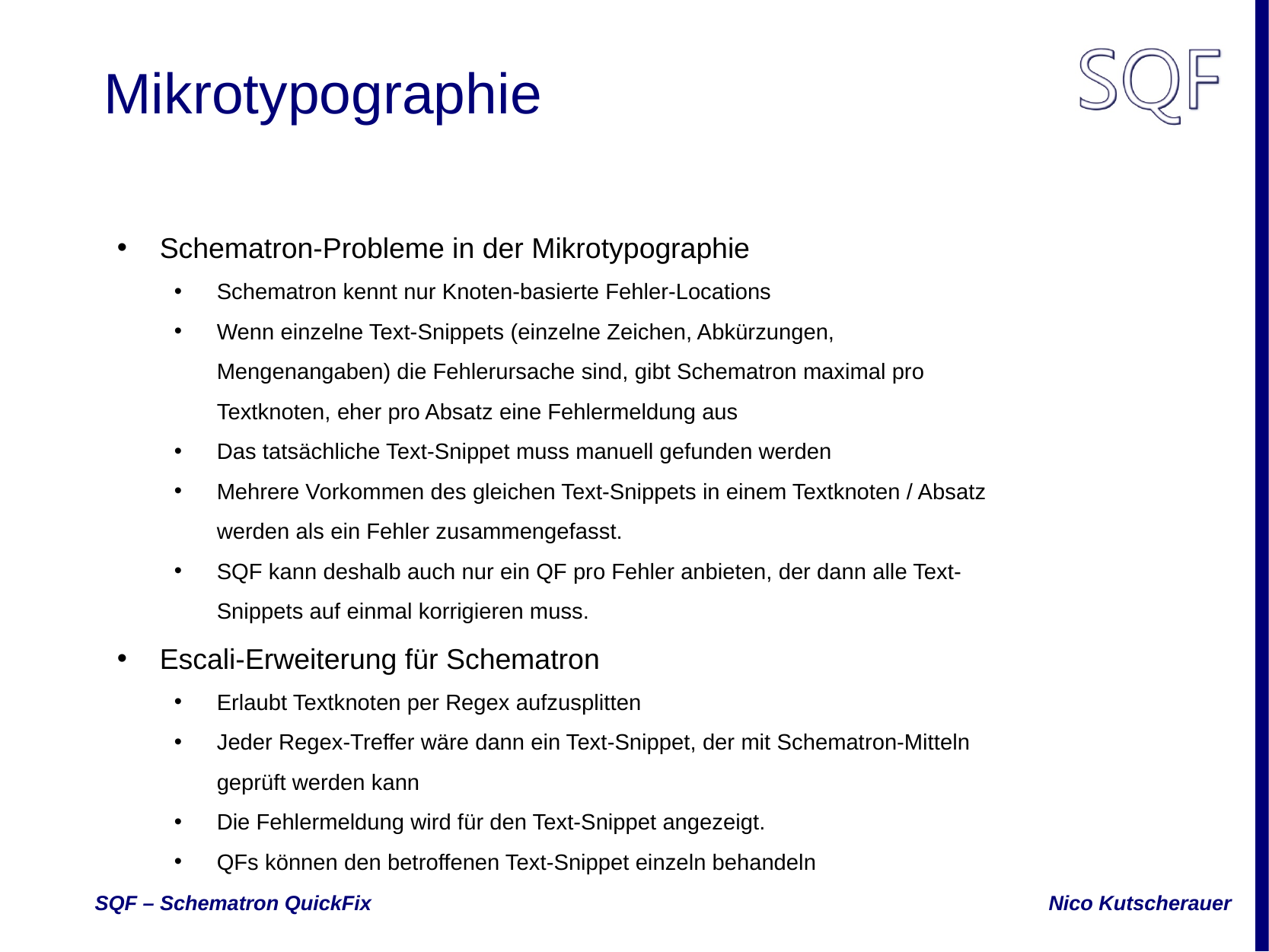

# Mikrotypographie
Schematron-Probleme in der Mikrotypographie
Schematron kennt nur Knoten-basierte Fehler-Locations
Wenn einzelne Text-Snippets (einzelne Zeichen, Abkürzungen, Mengenangaben) die Fehlerursache sind, gibt Schematron maximal pro Textknoten, eher pro Absatz eine Fehlermeldung aus
Das tatsächliche Text-Snippet muss manuell gefunden werden
Mehrere Vorkommen des gleichen Text-Snippets in einem Textknoten / Absatz werden als ein Fehler zusammengefasst.
SQF kann deshalb auch nur ein QF pro Fehler anbieten, der dann alle Text-Snippets auf einmal korrigieren muss.
Escali-Erweiterung für Schematron
Erlaubt Textknoten per Regex aufzusplitten
Jeder Regex-Treffer wäre dann ein Text-Snippet, der mit Schematron-Mitteln geprüft werden kann
Die Fehlermeldung wird für den Text-Snippet angezeigt.
QFs können den betroffenen Text-Snippet einzeln behandeln